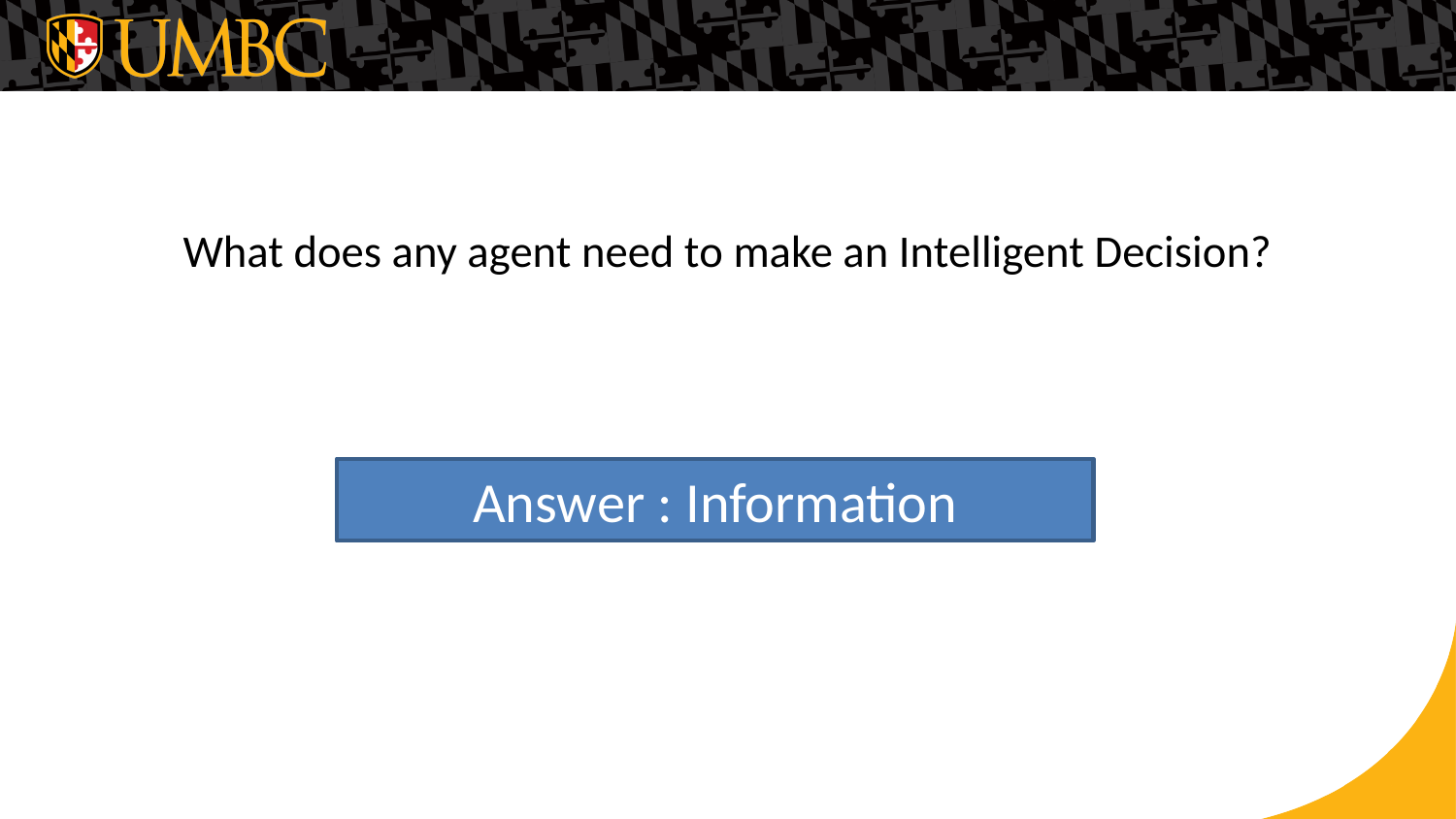

# What does any agent need to make an Intelligent Decision?
Answer : Information